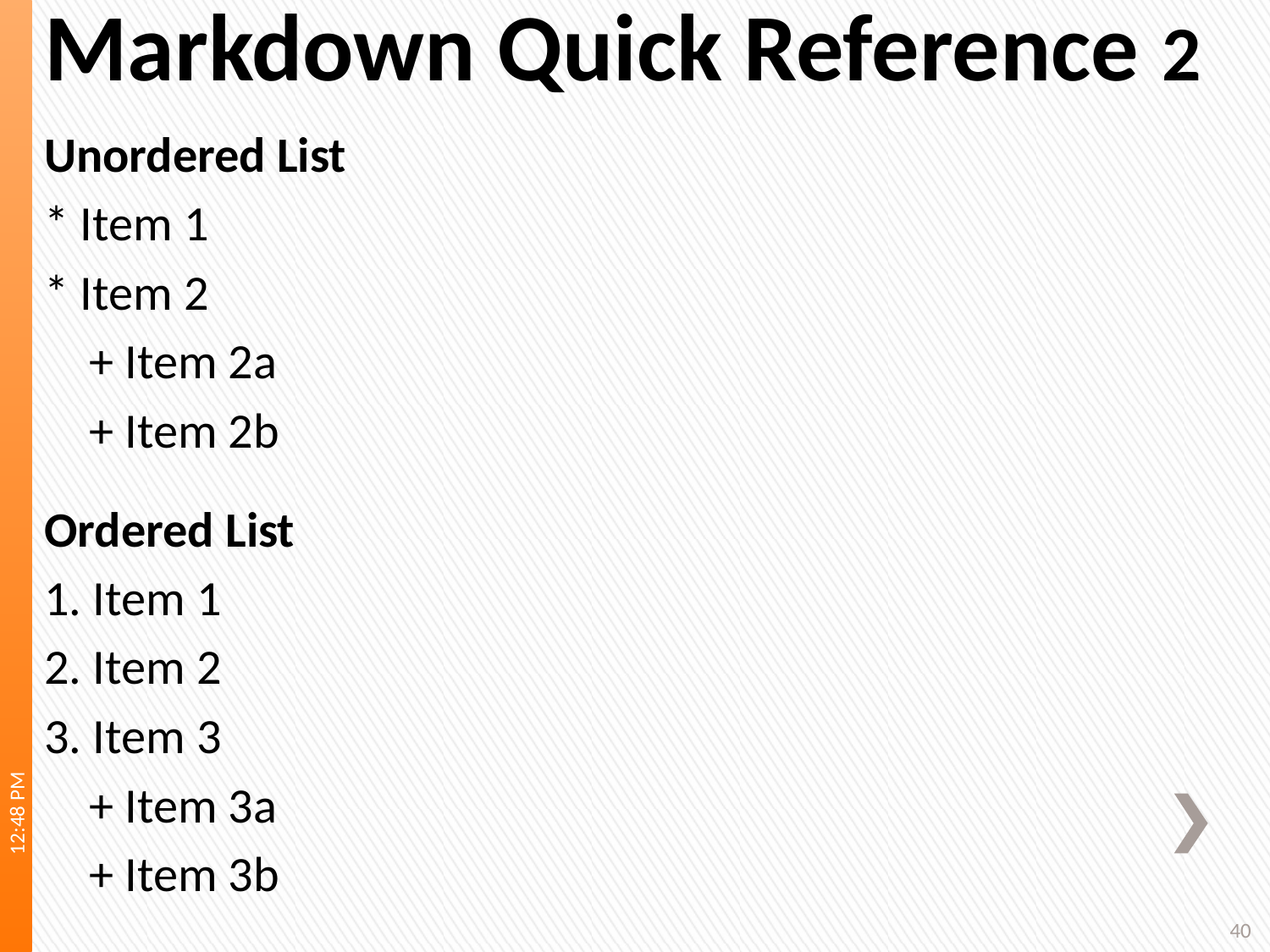

# Markdown Quick Reference 2
Unordered List
* Item 1
* Item 2
    + Item 2a
    + Item 2b

Ordered List
1. Item 1
2. Item 2
3. Item 3
    + Item 3a
    + Item 3b
12:48 PM
40